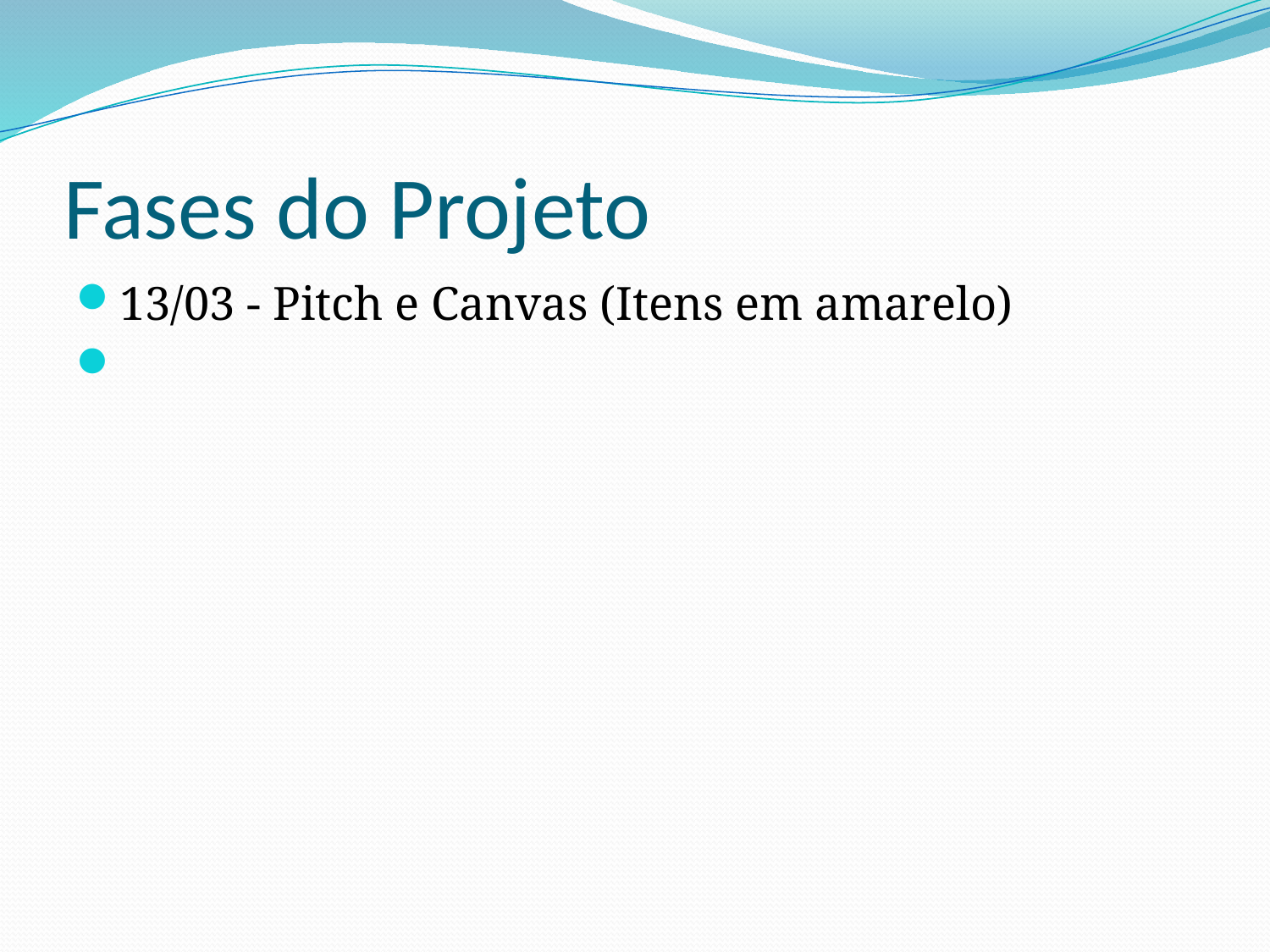

# Fases do Projeto
13/03 - Pitch e Canvas (Itens em amarelo)